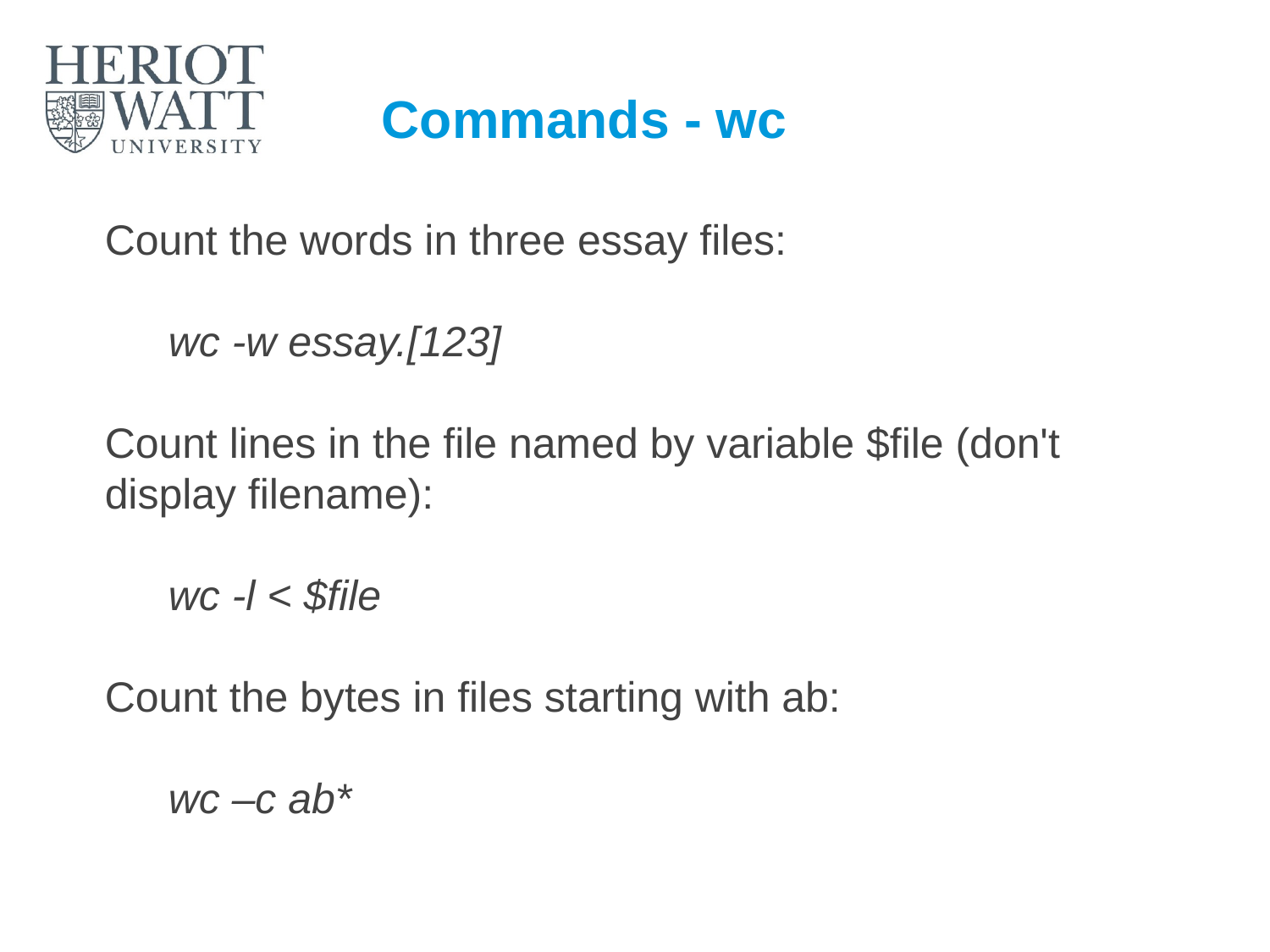

# Commands - wc
Count the words in three essay files:

wc -w essay.[123]

Count lines in the file named by variable $file (don't display filename):

wc -l < $file

Count the bytes in files starting with ab:

wc –c ab*